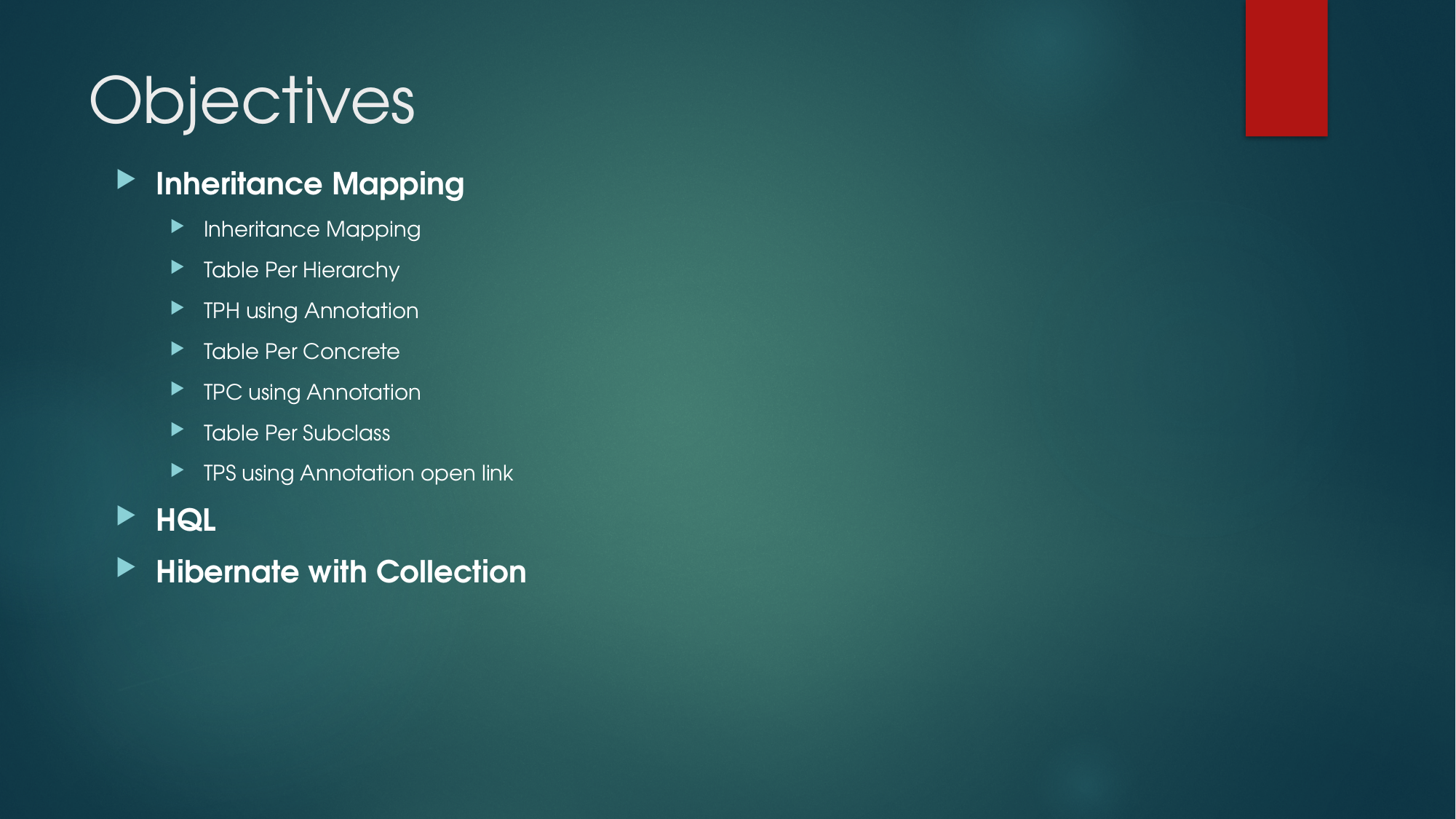

# Objectives
Inheritance Mapping
Inheritance Mapping
Table Per Hierarchy
TPH using Annotation
Table Per Concrete
TPC using Annotation
Table Per Subclass
TPS using Annotation open link
HQL
Hibernate with Collection